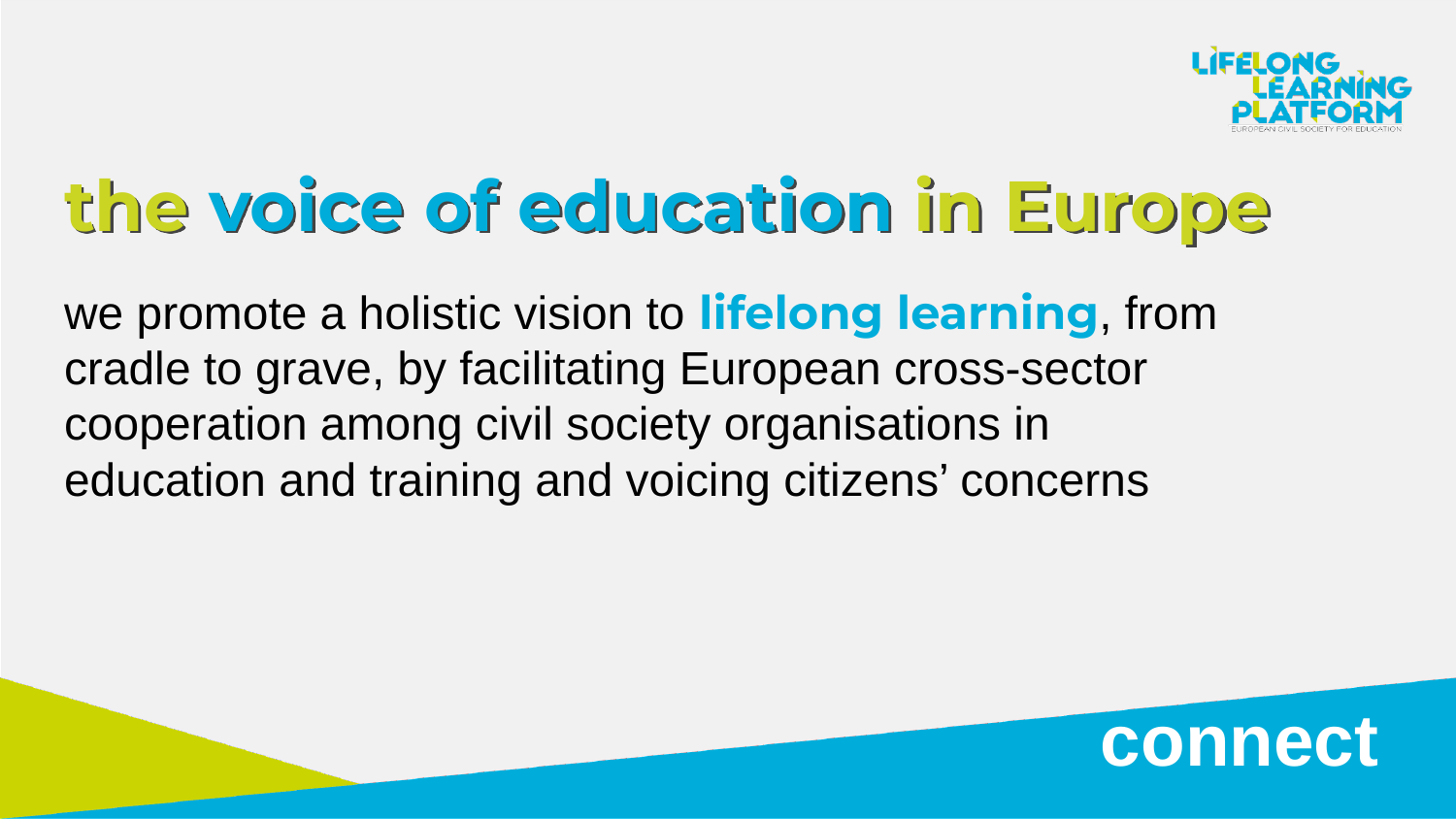

the voice of education in Europe

we promote a holistic vision to lifelong learning, from cradle to grave, by facilitating European cross-sector cooperation among civil society organisations in education and training and voicing citizens’ concerns
connect